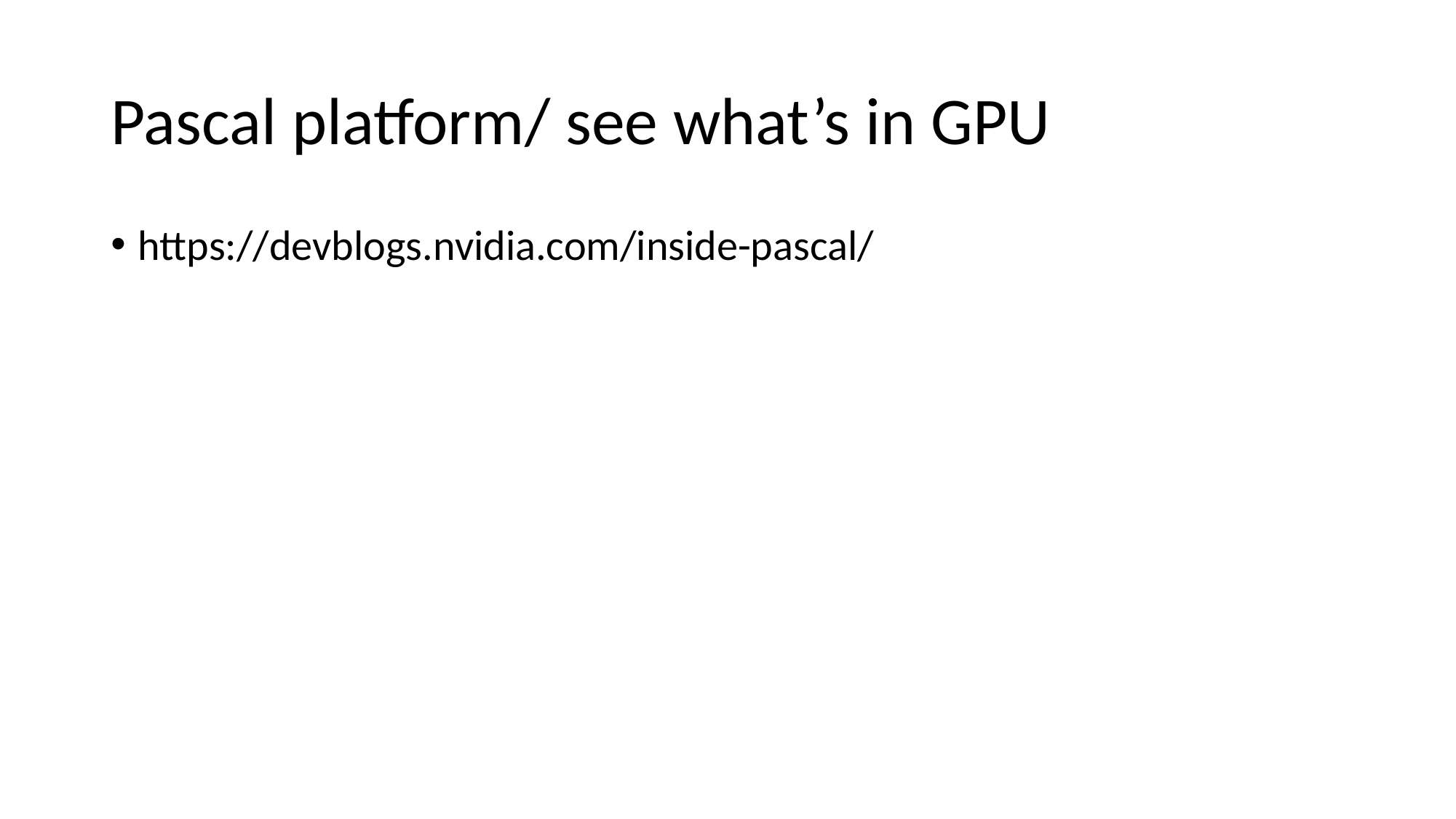

# Pascal platform/ see what’s in GPU
https://devblogs.nvidia.com/inside-pascal/